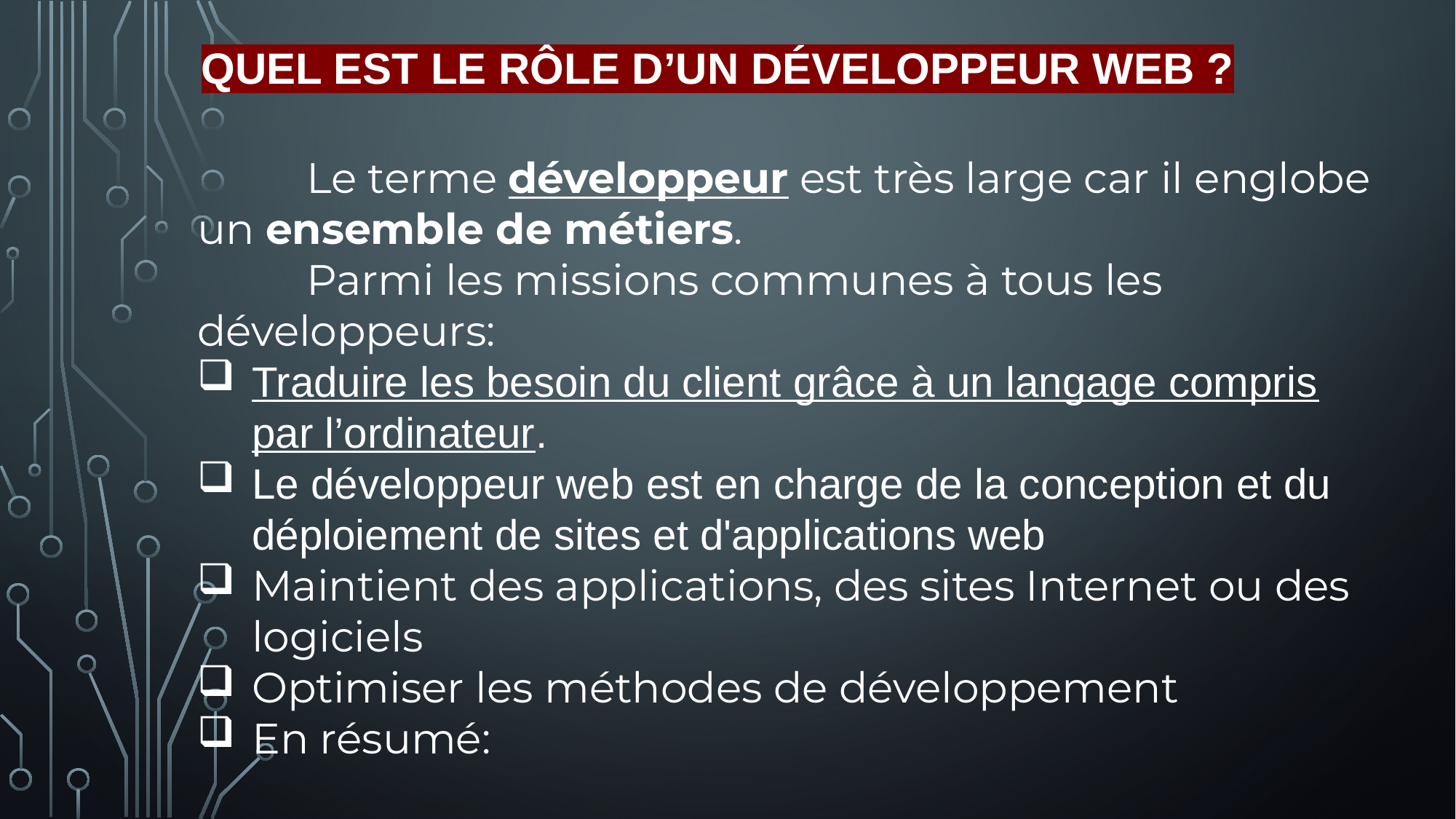

# Quel est le rôle d’un développeur Web ?
	Le terme développeur est très large car il englobe un ensemble de métiers.
	Parmi les missions communes à tous les développeurs:
Traduire les besoin du client grâce à un langage compris par l’ordinateur.
Le développeur web est en charge de la conception et du déploiement de sites et d'applications web
Maintient des applications, des sites Internet ou des logiciels
Optimiser les méthodes de développement
En résumé: